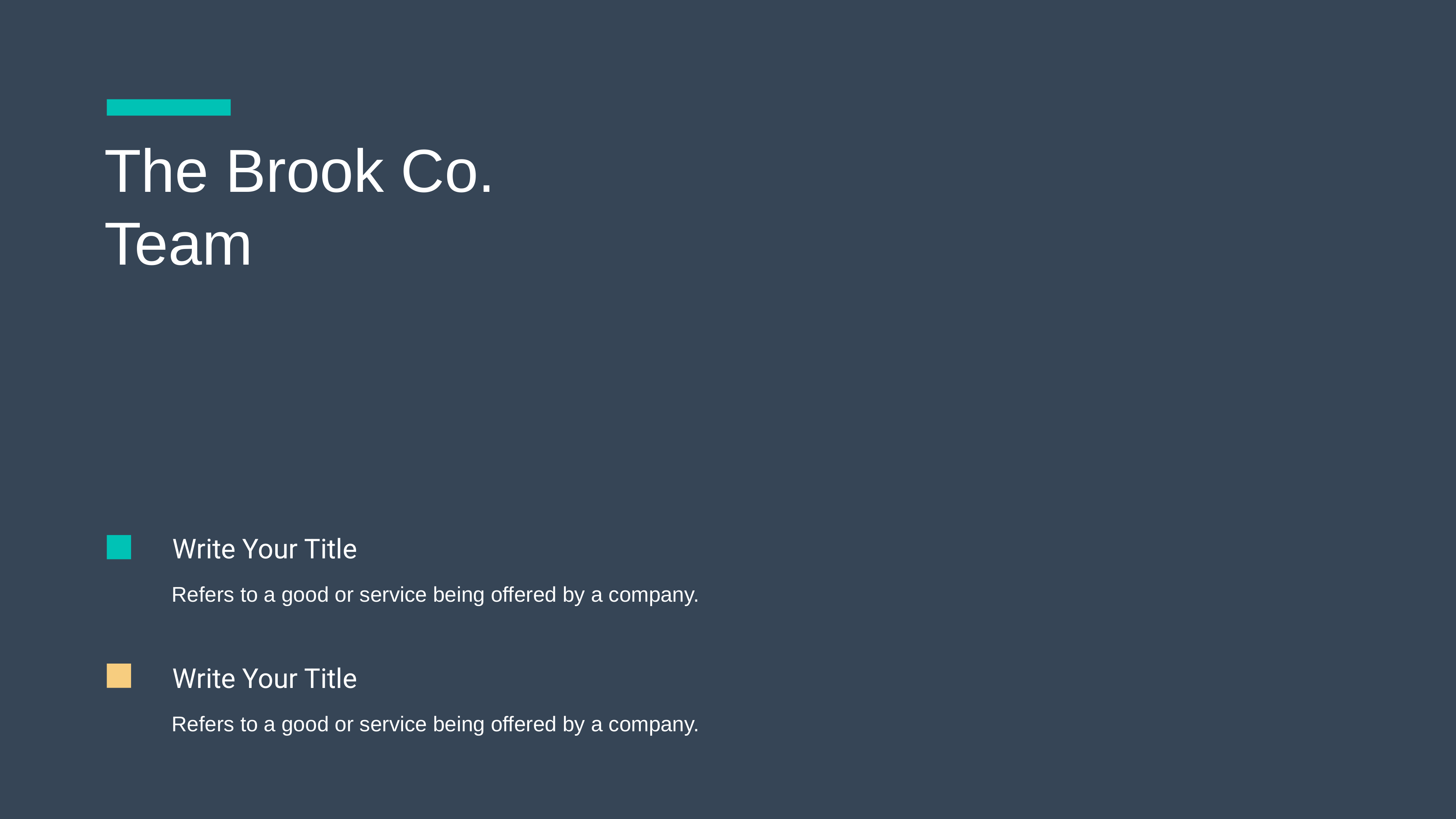

The Brook Co. Team

Write Your Title

Refers to a good or service being offered by a company.
Write Your Title

Refers to a good or service being offered by a company.